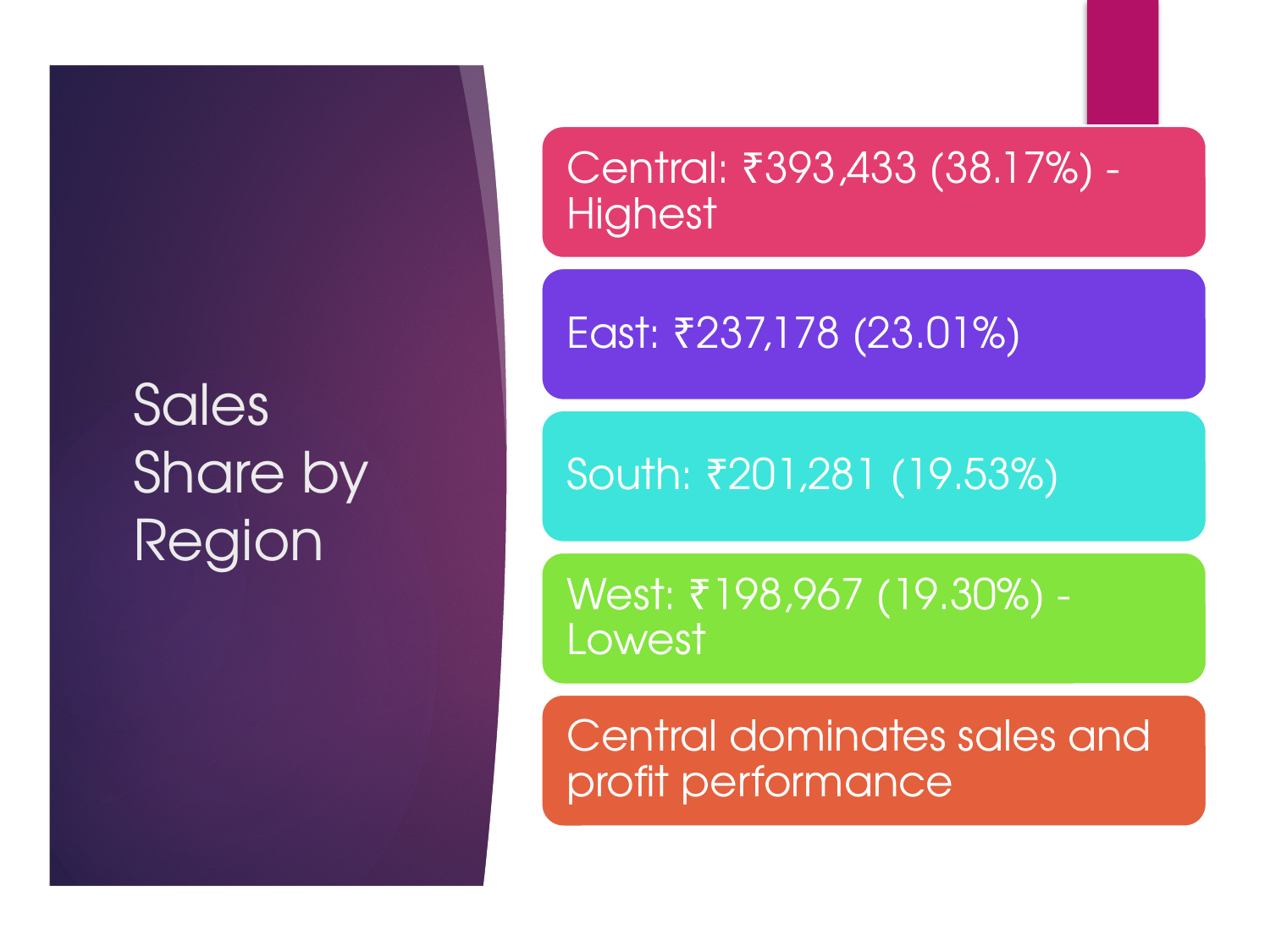

Central: ₹393,433 (38.17%) - Highest
East: ₹237,178 (23.01%)
South: ₹201,281 (19.53%)
West: ₹198,967 (19.30%) - Lowest
Central dominates sales and profit performance
# Sales Share by Region